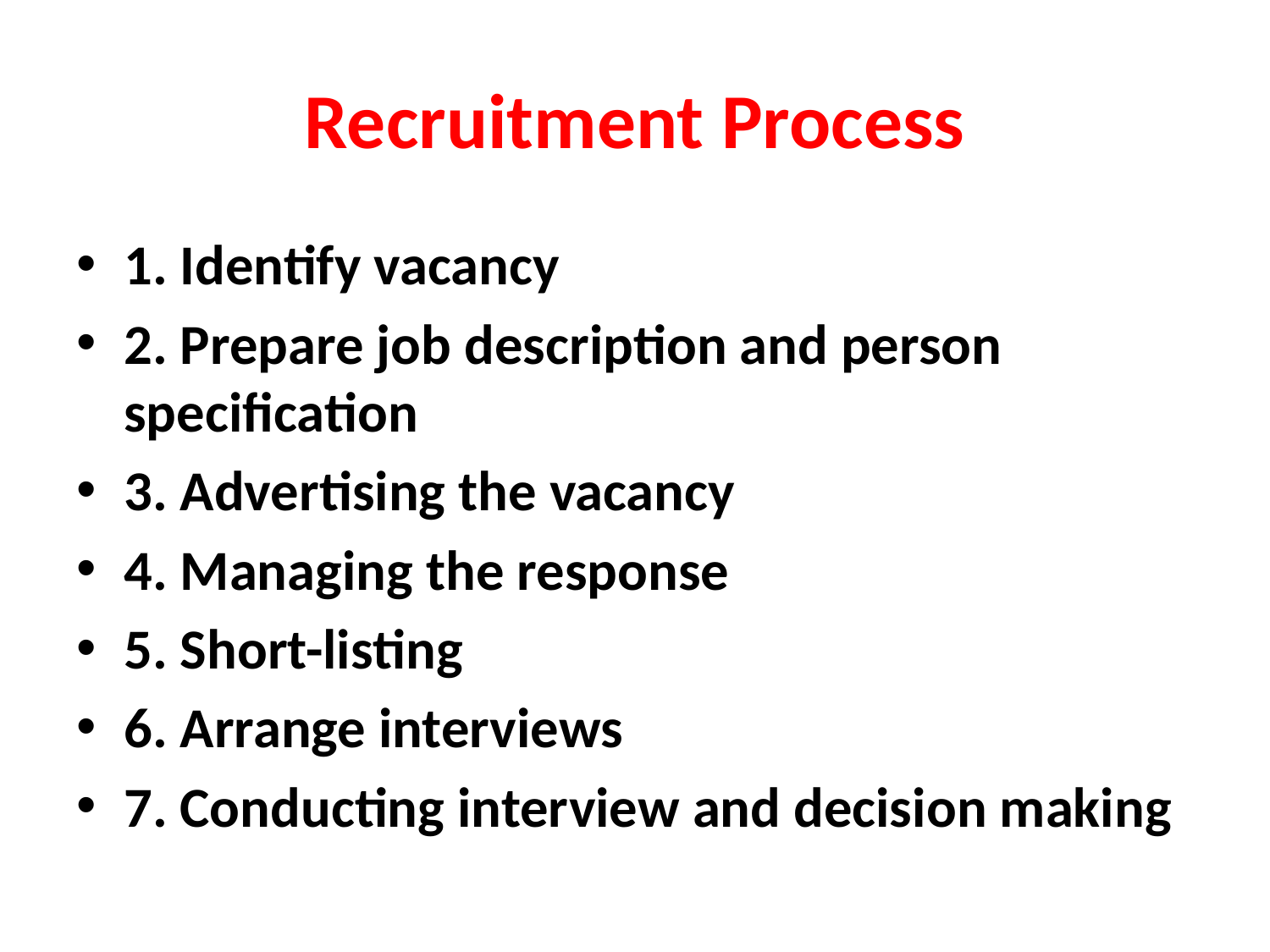

# Recruitment Process
1. Identify vacancy
2. Prepare job description and person            specification
3. Advertising the vacancy
4. Managing the response
5. Short-listing
6. Arrange interviews
7. Conducting interview and decision making